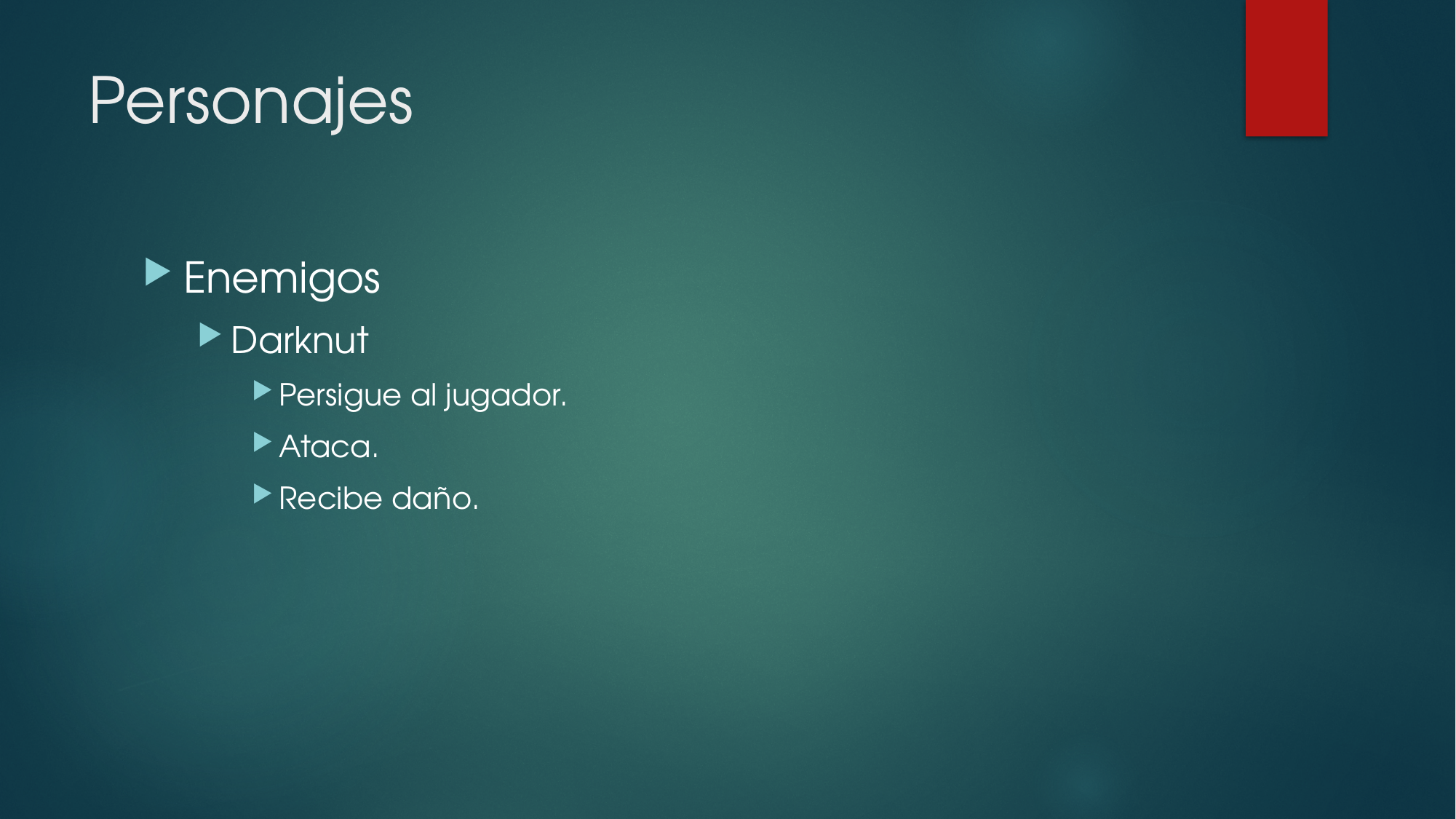

# Personajes
Enemigos
Darknut
Persigue al jugador.
Ataca.
Recibe daño.